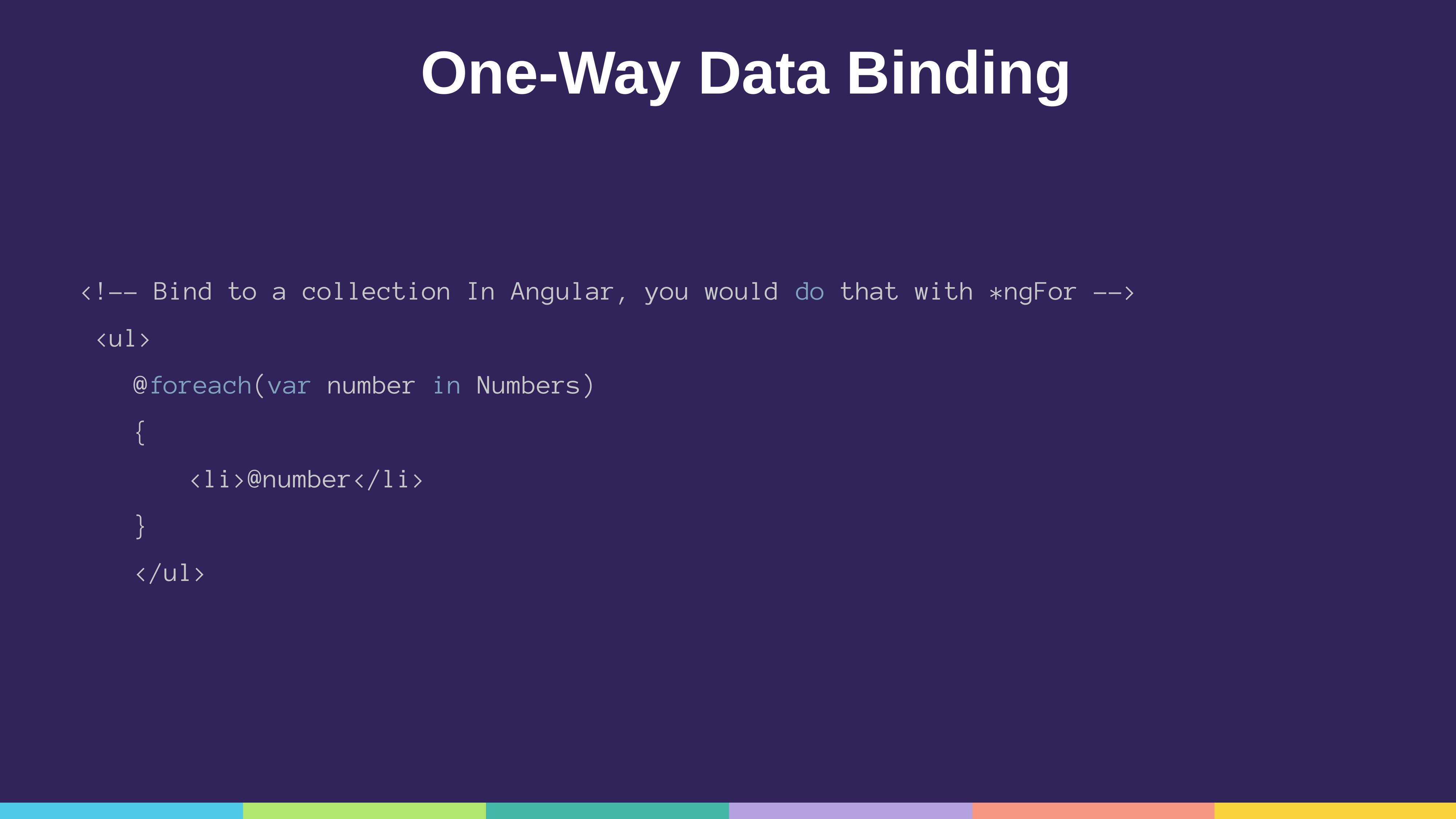

# One-Way Data Binding
<!-- Bind to a collection In Angular, you would do that with *ngFor -->
 <ul>
	@foreach(var number in Numbers)
	{
		<li>@number</li>
	}
	</ul>